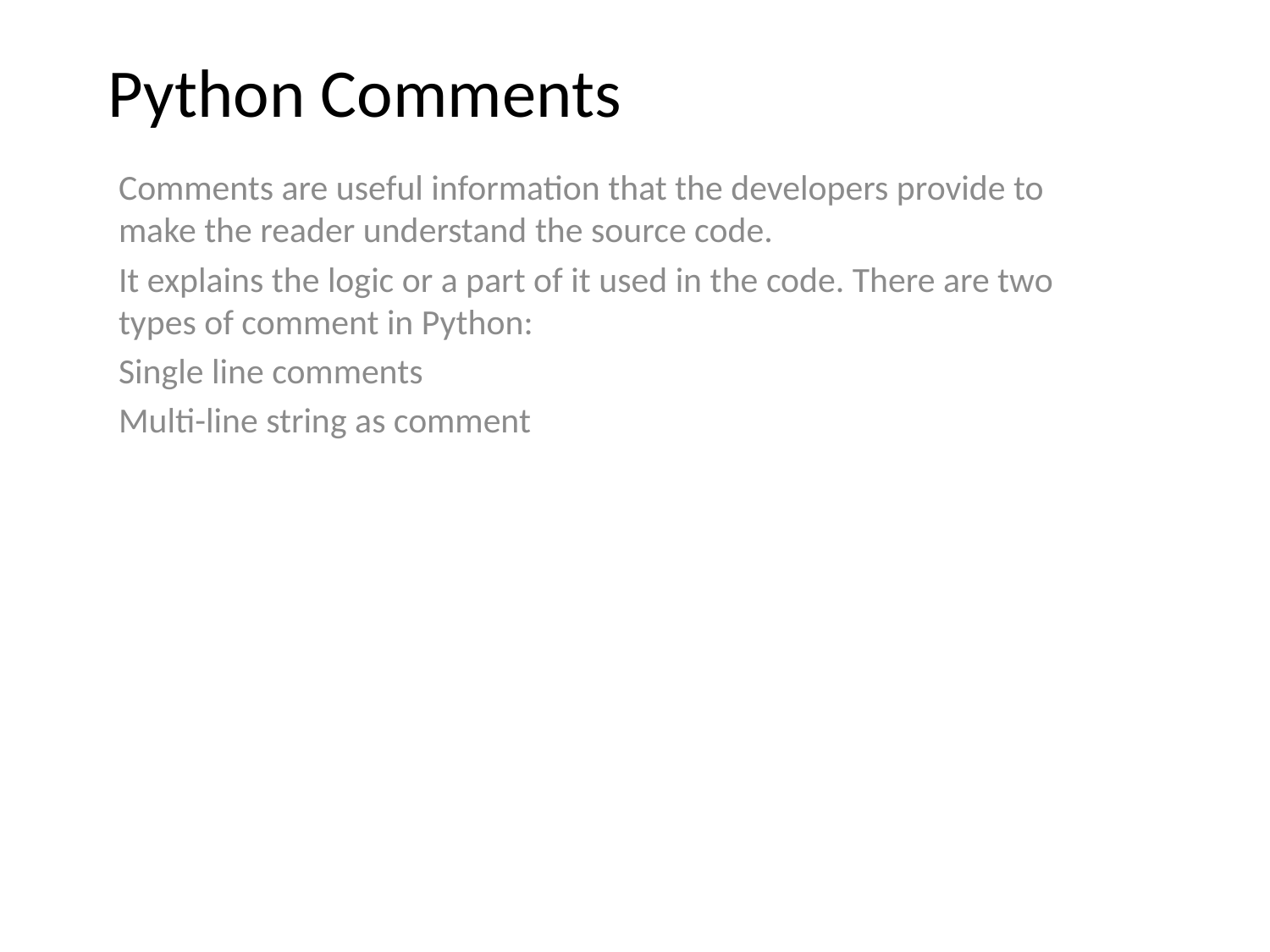

# Python Comments
Comments are useful information that the developers provide to make the reader understand the source code.
It explains the logic or a part of it used in the code. There are two types of comment in Python:
Single line comments
Multi-line string as comment